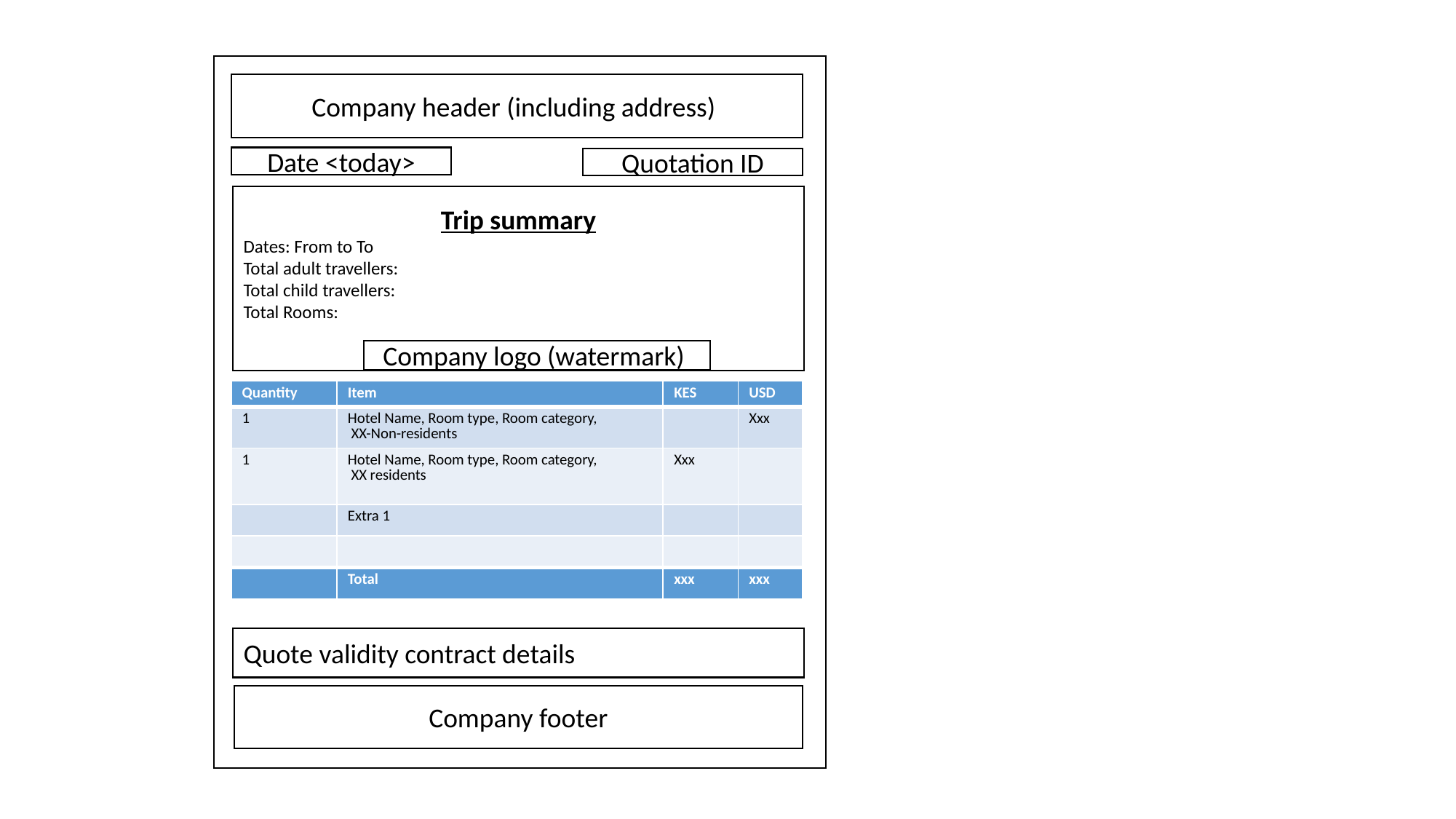

Company header (including address)
Date <today>
Quotation ID
Trip summary
Dates: From to To
Total adult travellers:
Total child travellers:
Total Rooms:

Company logo (watermark)
| Quantity | Item | KES | USD |
| --- | --- | --- | --- |
| 1 | Hotel Name, Room type, Room category, XX-Non-residents |  | Xxx |
| 1 | Hotel Name, Room type, Room category, XX residents | Xxx |  |
|  | Extra 1 |  |  |
|  |  |  |  |
|  | Total | xxx | xxx |
Quote validity contract details
Company footer